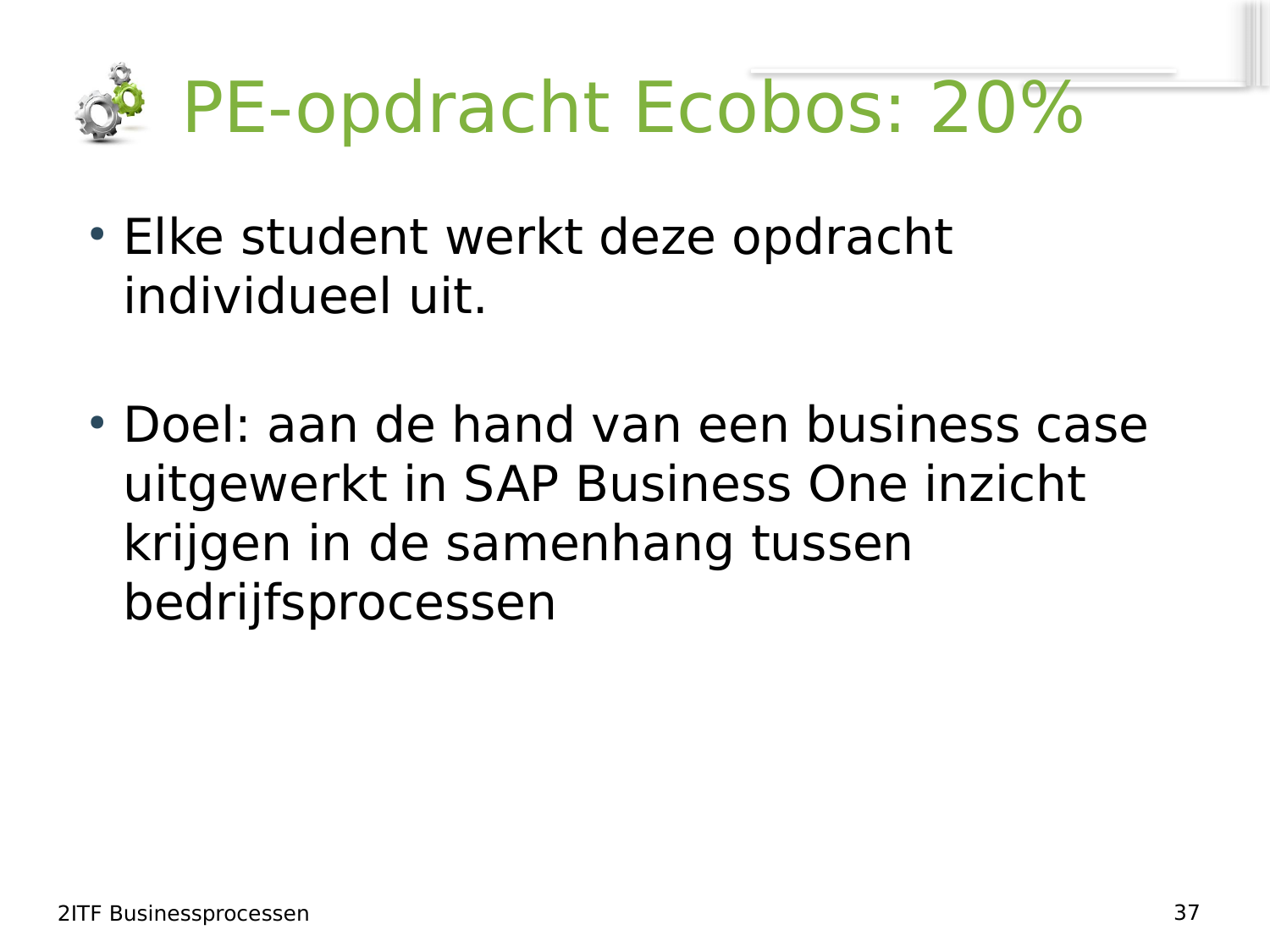

# PE-opdracht Ecobos: 20%
Elke student werkt deze opdracht individueel uit.

Doel: aan de hand van een business case uitgewerkt in SAP Business One inzicht krijgen in de samenhang tussen bedrijfsprocessen

37